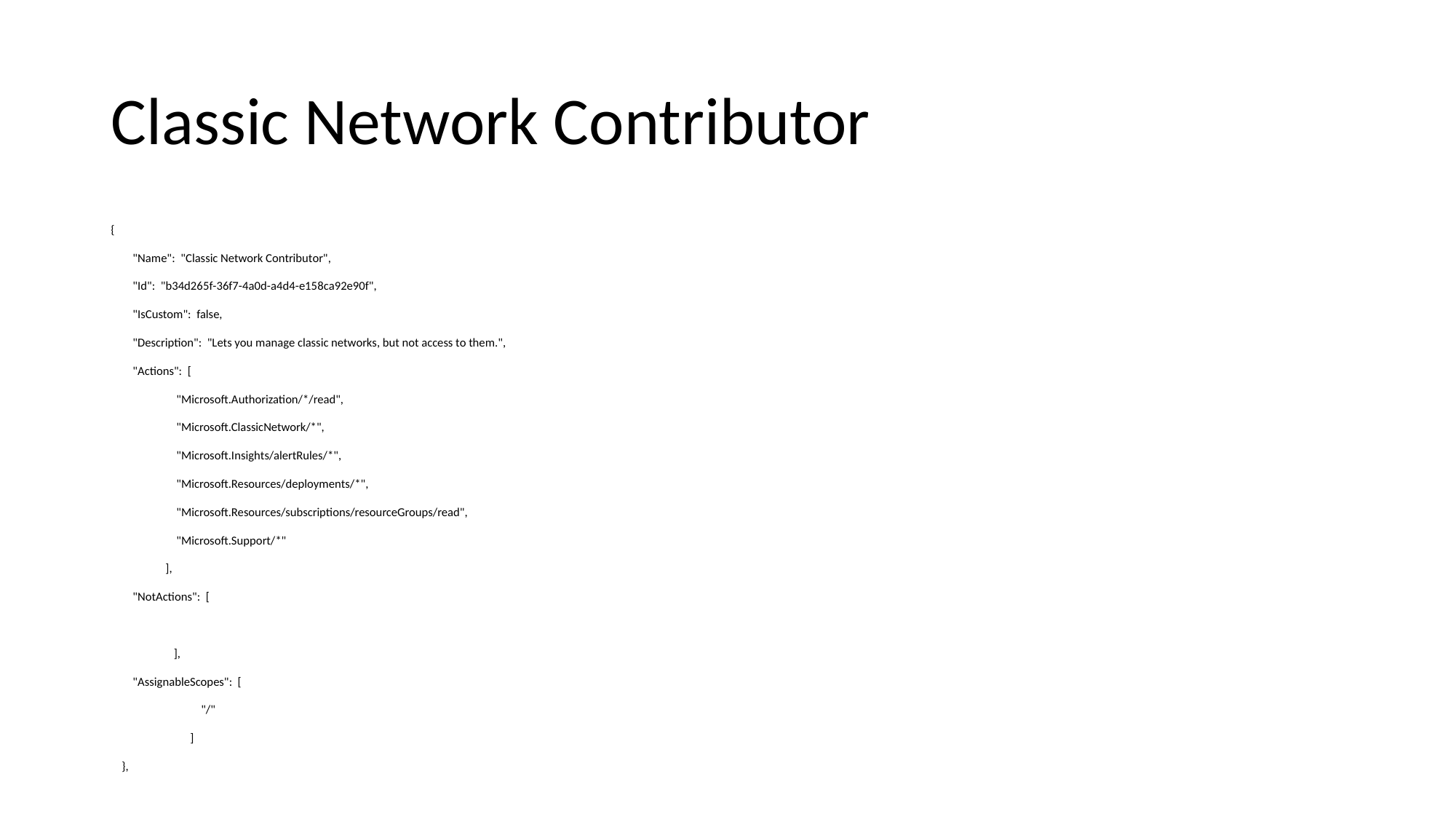

# Classic Network Contributor
{
        "Name":  "Classic Network Contributor",
        "Id":  "b34d265f-36f7-4a0d-a4d4-e158ca92e90f",
        "IsCustom":  false,
        "Description":  "Lets you manage classic networks, but not access to them.",
        "Actions":  [
                        "Microsoft.Authorization/*/read",
                        "Microsoft.ClassicNetwork/*",
                        "Microsoft.Insights/alertRules/*",
                        "Microsoft.Resources/deployments/*",
                        "Microsoft.Resources/subscriptions/resourceGroups/read",
                        "Microsoft.Support/*"
                    ],
        "NotActions":  [

                       ],
        "AssignableScopes":  [
                                 "/"
                             ]
    },